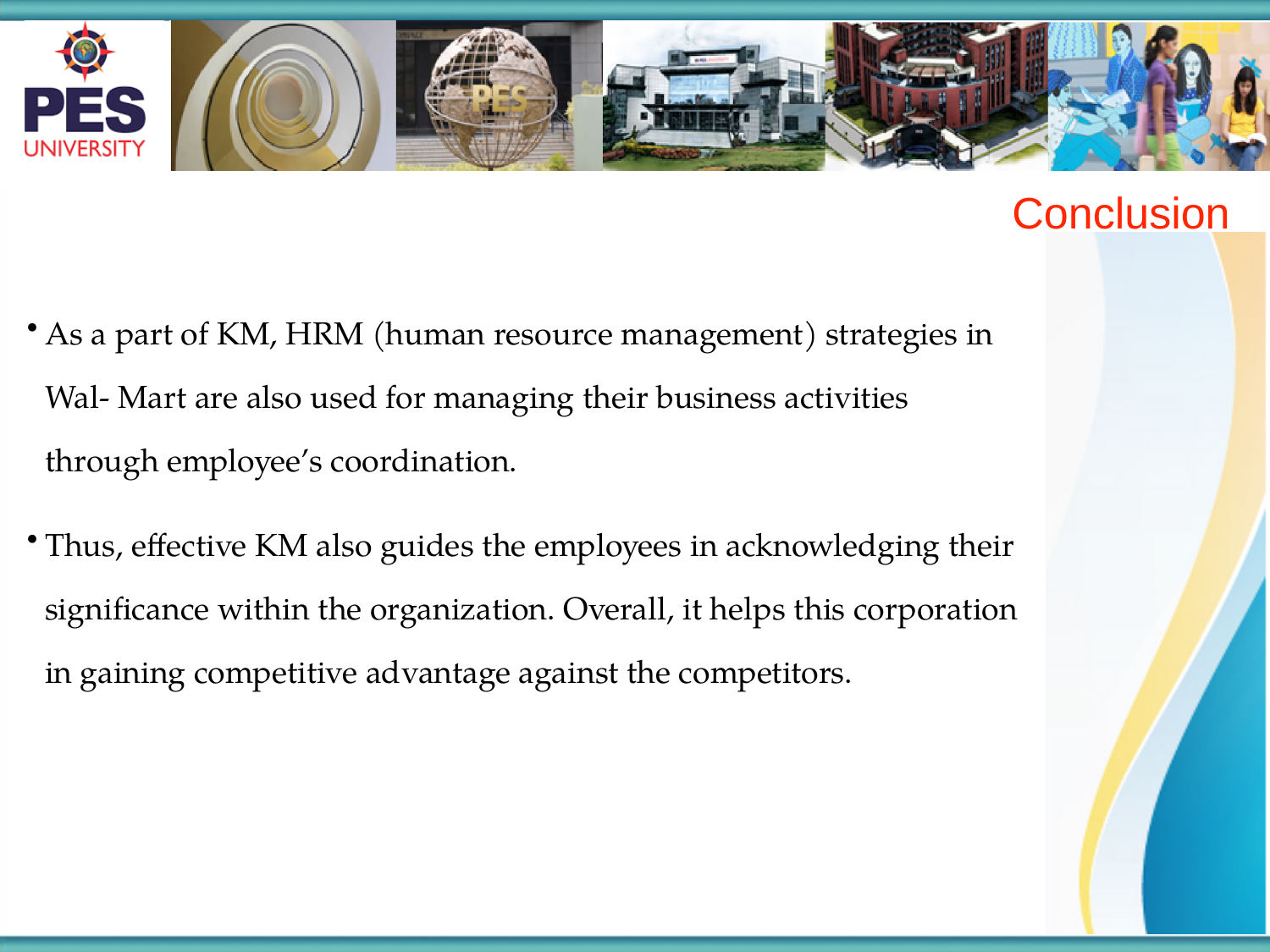

Conclusion
As a part of KM, HRM (human resource management) strategies in Wal- Mart are also used for managing their business activities through employee’s coordination.
Thus, effective KM also guides the employees in acknowledging their significance within the organization. Overall, it helps this corporation in gaining competitive advantage against the competitors.